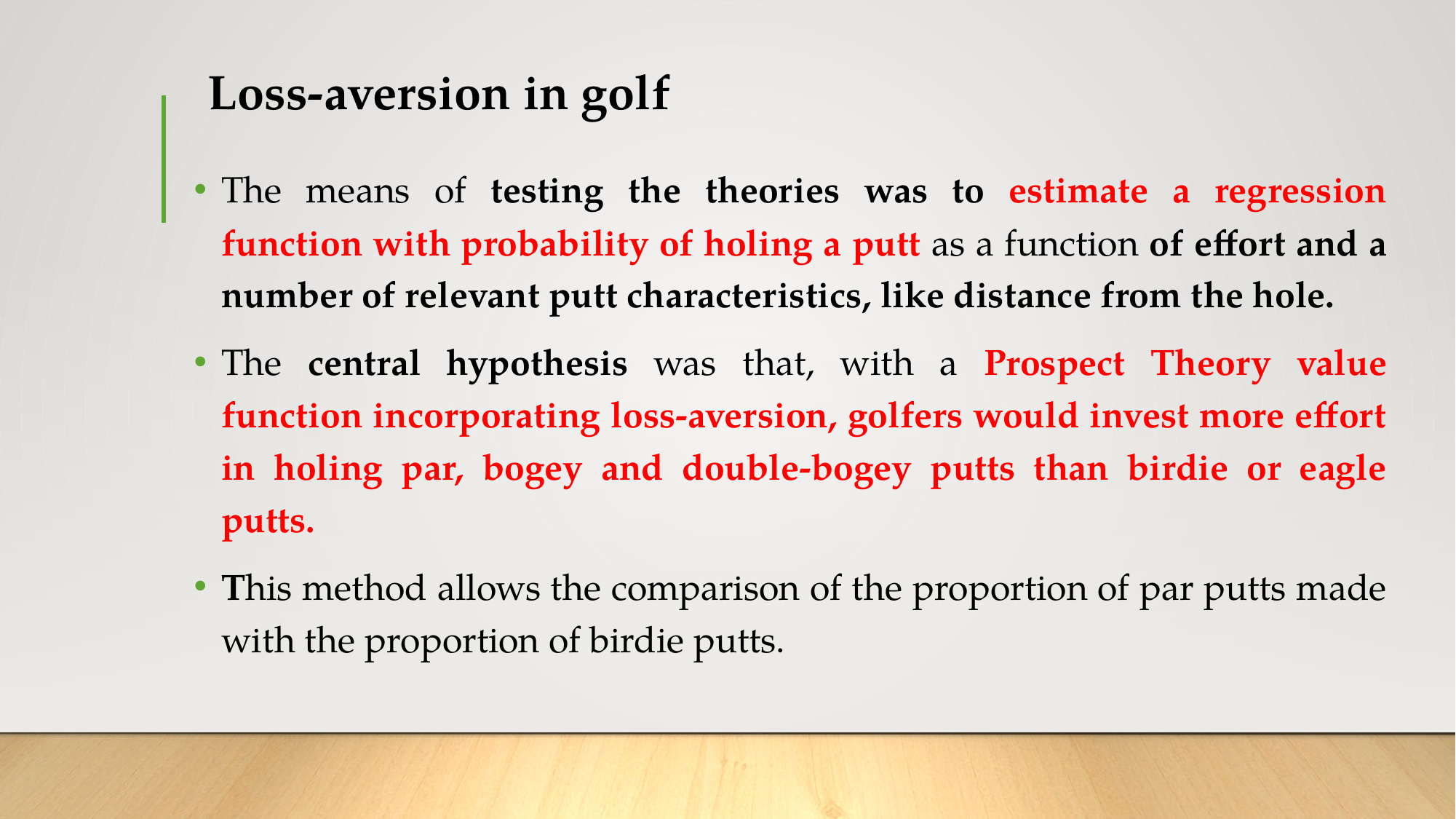

# Loss-aversion in golf
The means of testing the theories was to estimate a regression function with probability of holing a putt as a function of effort and a number of relevant putt characteristics, like distance from the hole.
The central hypothesis was that, with a Prospect Theory value function incorporating loss-aversion, golfers would invest more effort in holing par, bogey and double-bogey putts than birdie or eagle putts.
This method allows the comparison of the proportion of par putts made with the proportion of birdie putts.